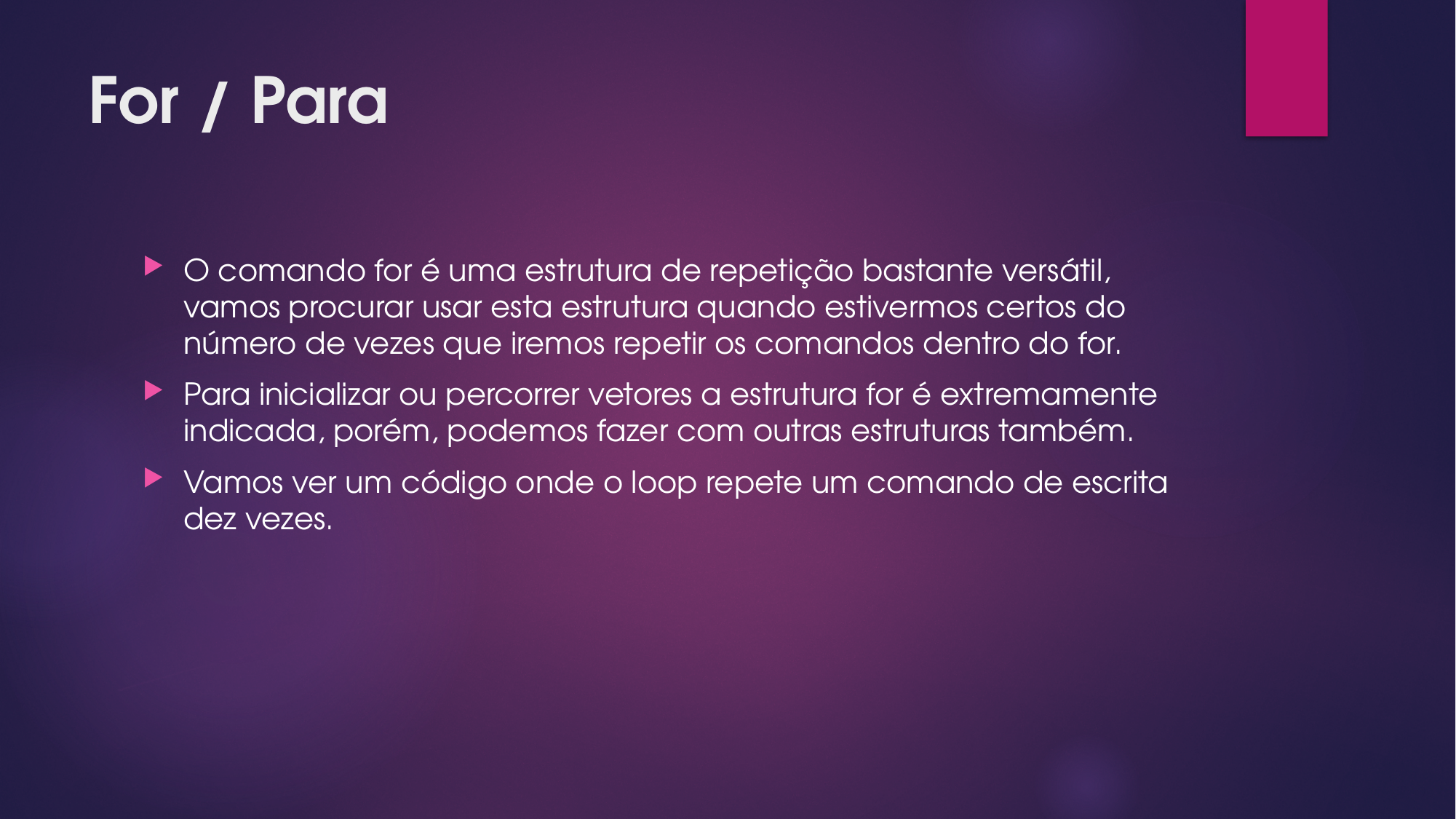

# For / Para
O comando for é uma estrutura de repetição bastante versátil, vamos procurar usar esta estrutura quando estivermos certos do número de vezes que iremos repetir os comandos dentro do for.
Para inicializar ou percorrer vetores a estrutura for é extremamente indicada, porém, podemos fazer com outras estruturas também.
Vamos ver um código onde o loop repete um comando de escrita dez vezes.